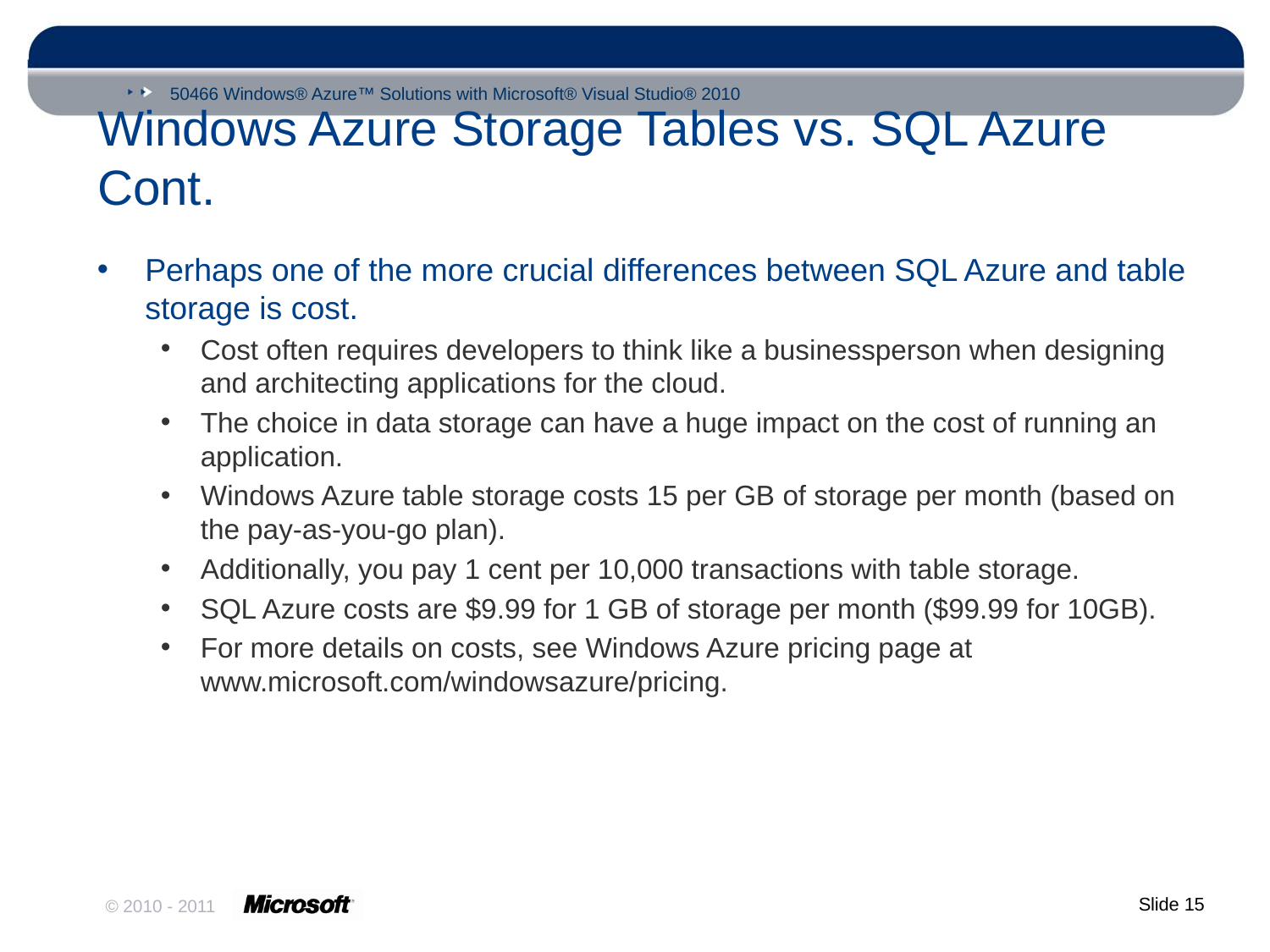

# Windows Azure Storage Tables vs. SQL Azure Cont.
Perhaps one of the more crucial differences between SQL Azure and table storage is cost.
Cost often requires developers to think like a businessperson when designing and architecting applications for the cloud.
The choice in data storage can have a huge impact on the cost of running an application.
Windows Azure table storage costs 15 per GB of storage per month (based on the pay-as-you-go plan).
Additionally, you pay 1 cent per 10,000 transactions with table storage.
SQL Azure costs are $9.99 for 1 GB of storage per month ($99.99 for 10GB).
For more details on costs, see Windows Azure pricing page at www.microsoft.com/windowsazure/pricing.